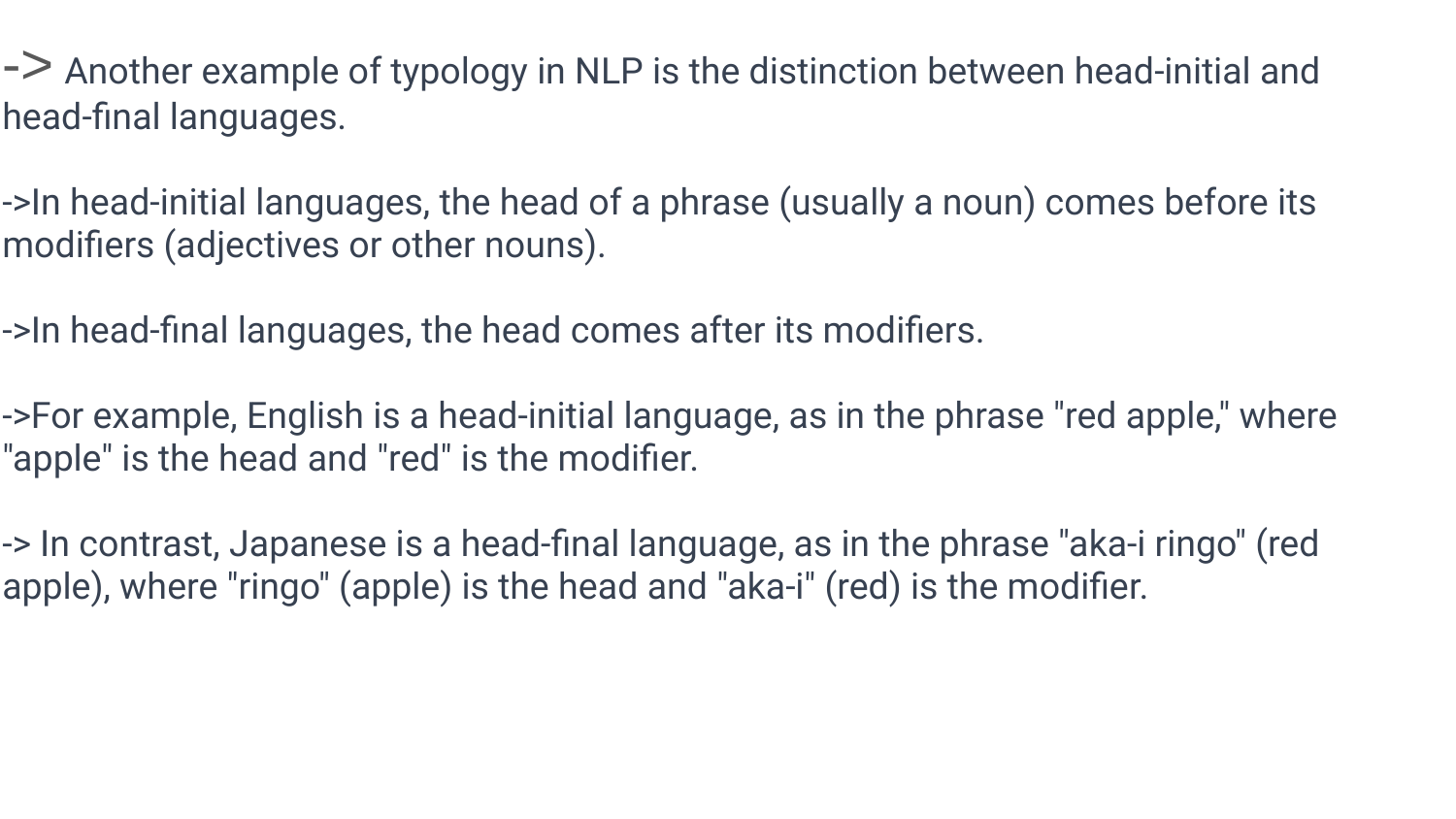

-> Another example of typology in NLP is the distinction between head-initial and head-final languages.

->In head-initial languages, the head of a phrase (usually a noun) comes before its modifiers (adjectives or other nouns).

->In head-final languages, the head comes after its modifiers.

->For example, English is a head-initial language, as in the phrase "red apple," where "apple" is the head and "red" is the modifier.

-> In contrast, Japanese is a head-final language, as in the phrase "aka-i ringo" (red apple), where "ringo" (apple) is the head and "aka-i" (red) is the modifier.